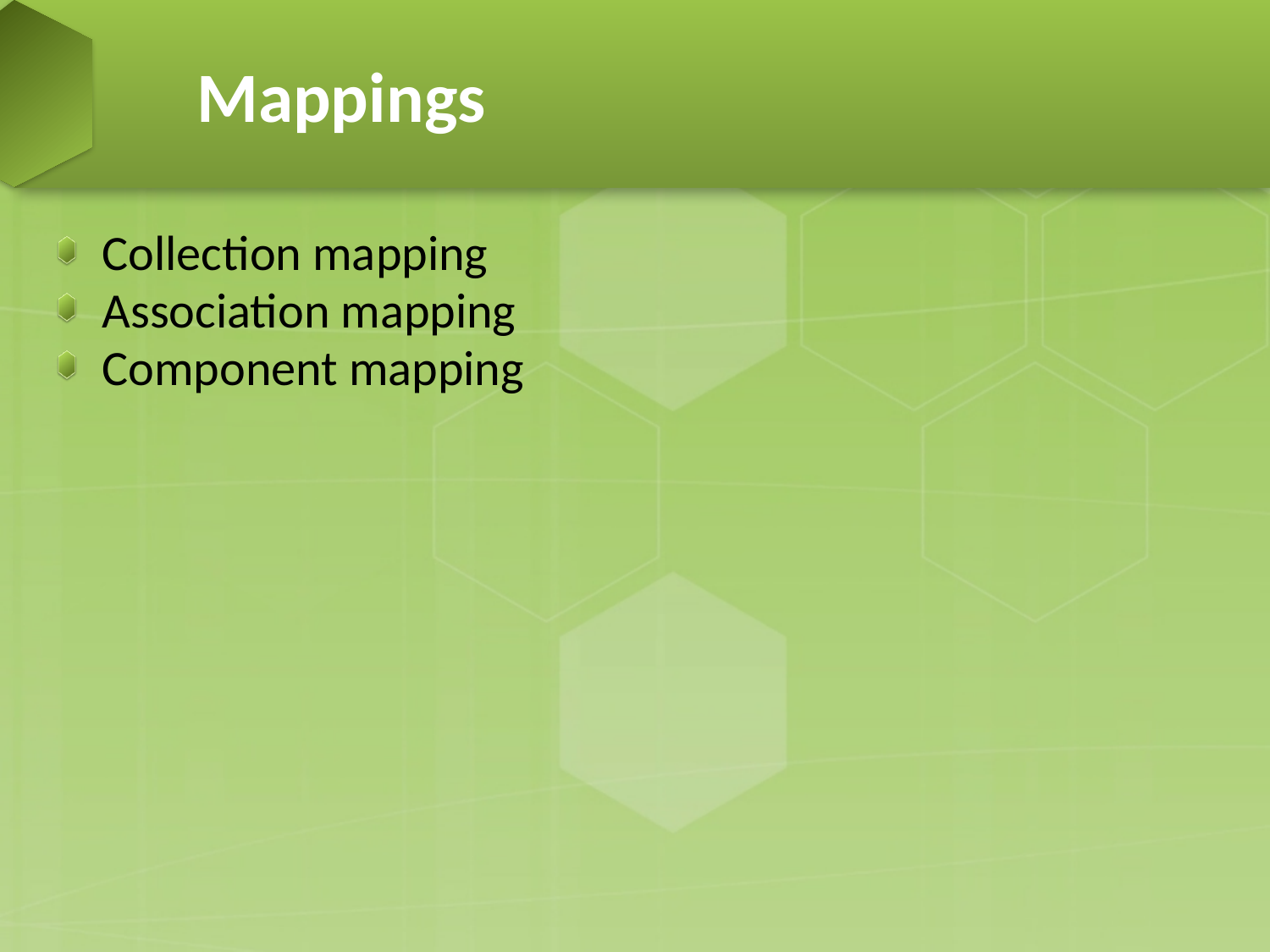

# Mappings
Collection mapping
Association mapping
Component mapping